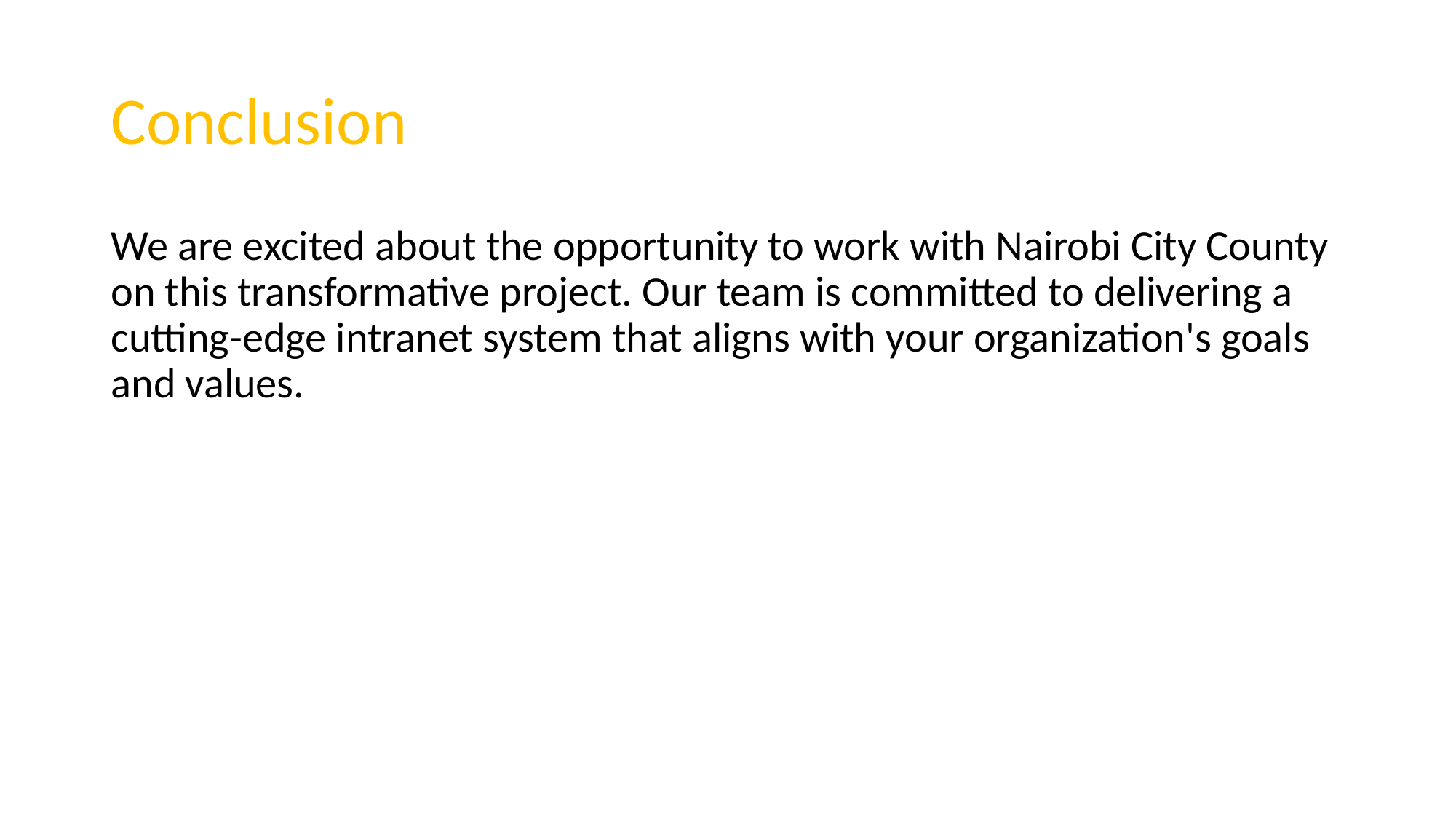

# Conclusion
We are excited about the opportunity to work with Nairobi City County on this transformative project. Our team is committed to delivering a cutting-edge intranet system that aligns with your organization's goals and values.